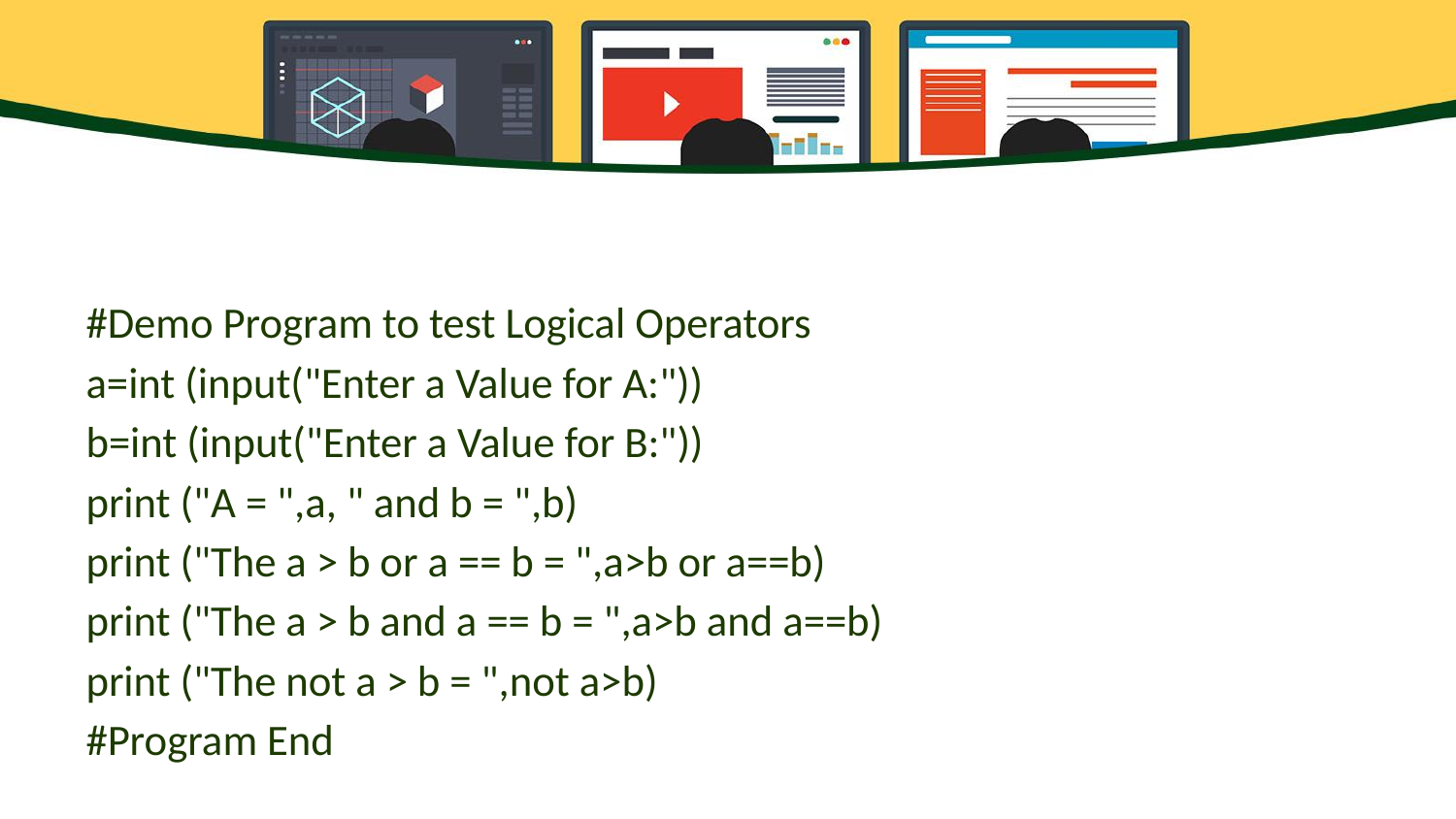

#
#Demo Program to test Logical Operators
a=int (input("Enter a Value for A:"))
b=int (input("Enter a Value for B:"))
print ("A = ",a, " and b = ",b)
print ("The a > b or a == b = ",a>b or a==b)
print ("The a > b and a == b = ",a>b and a==b)
print ("The not a > b = ",not a>b)
#Program End